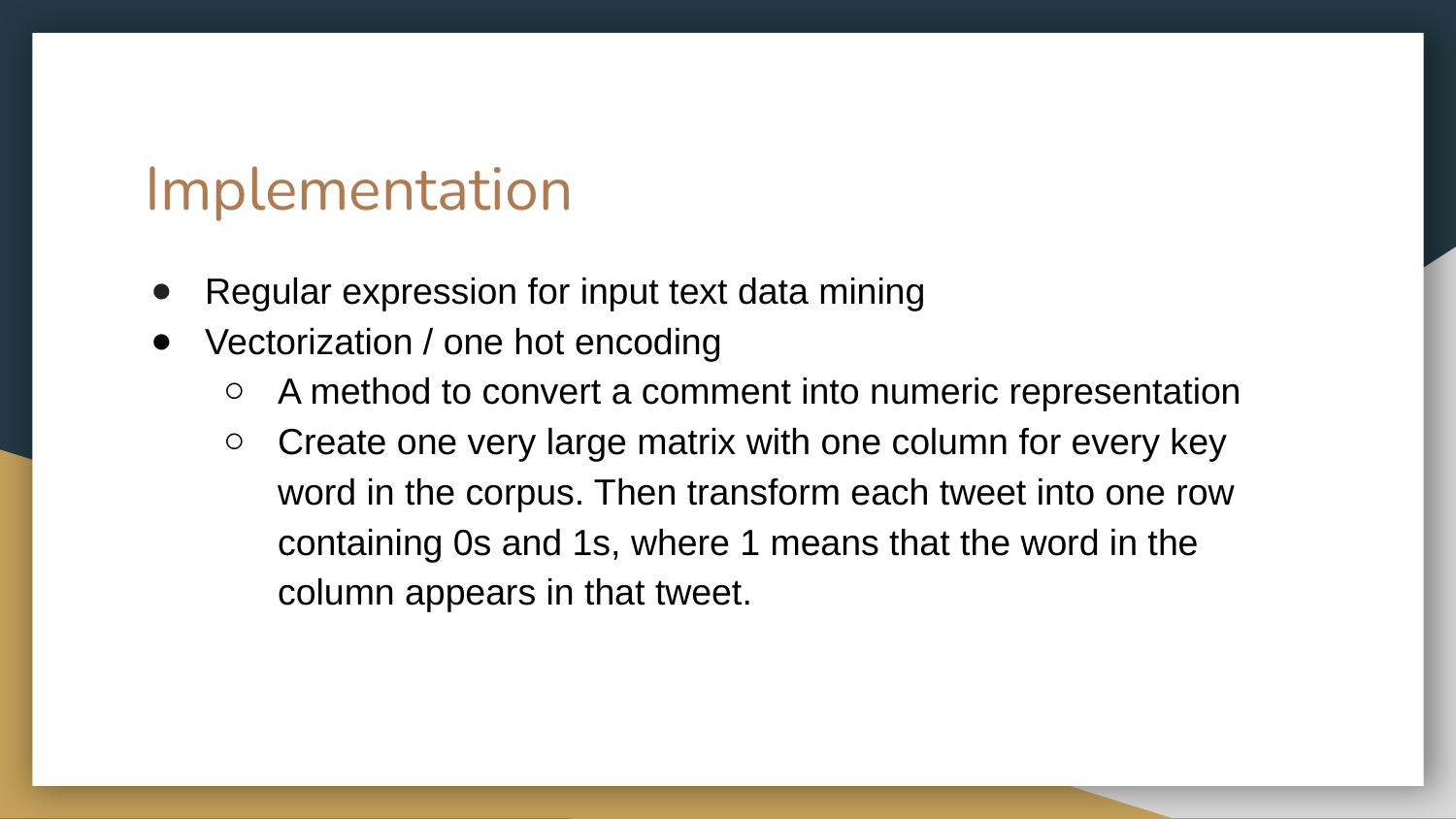

# Implementation
Regular expression for input text data mining
Vectorization / one hot encoding
A method to convert a comment into numeric representation
Create one very large matrix with one column for every key word in the corpus. Then transform each tweet into one row containing 0s and 1s, where 1 means that the word in the column appears in that tweet.